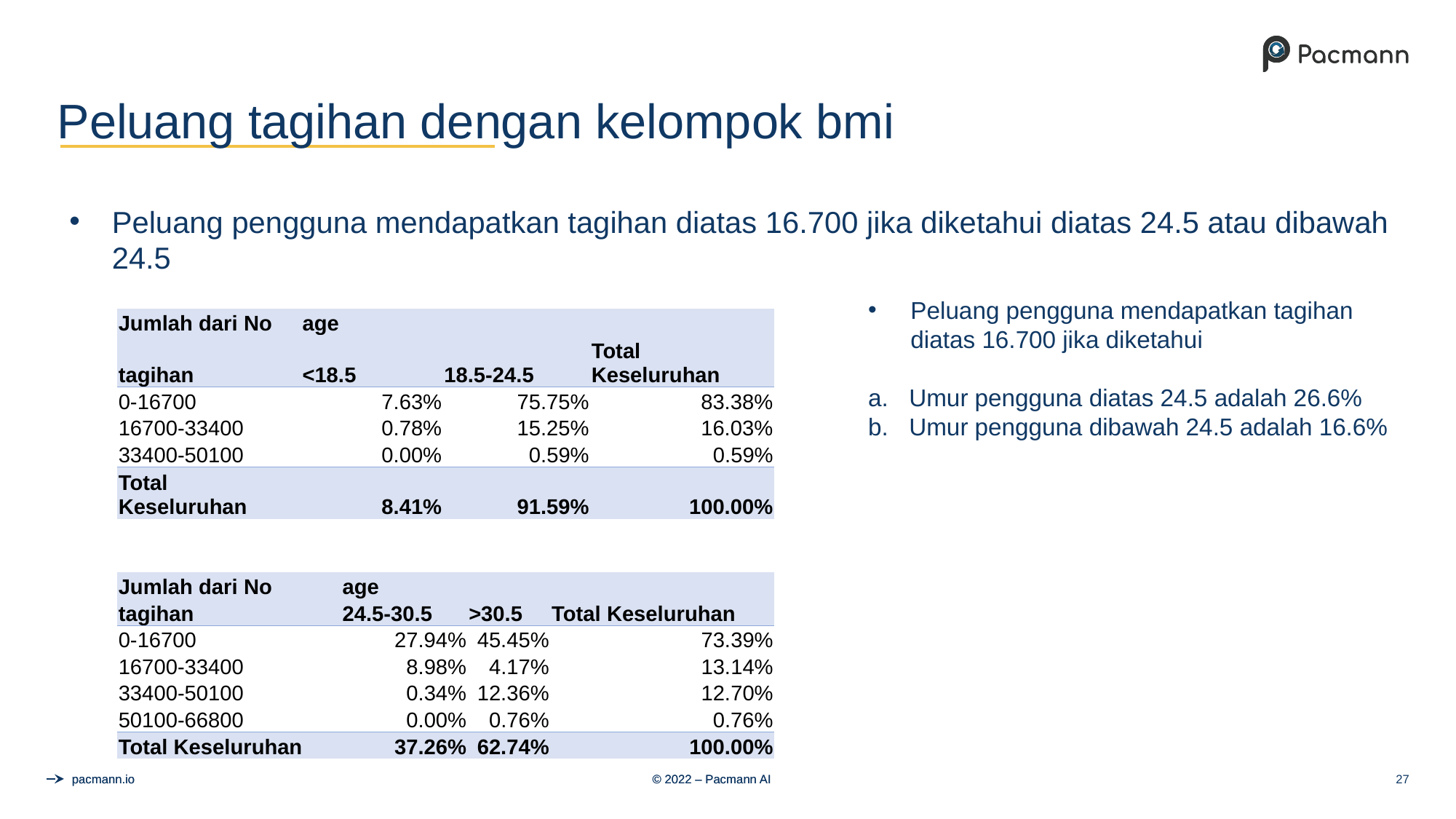

# Peluang tagihan dengan kelompok bmi
Peluang pengguna mendapatkan tagihan diatas 16.700 jika diketahui diatas 24.5 atau dibawah 24.5
Peluang pengguna mendapatkan tagihan diatas 16.700 jika diketahui

Umur pengguna diatas 24.5 adalah 26.6%
Umur pengguna dibawah 24.5 adalah 16.6%

| Jumlah dari No | age |  |  |
| --- | --- | --- | --- |
| tagihan | <18.5 | 18.5-24.5 | Total Keseluruhan |
| 0-16700 | 7.63% | 75.75% | 83.38% |
| 16700-33400 | 0.78% | 15.25% | 16.03% |
| 33400-50100 | 0.00% | 0.59% | 0.59% |
| Total Keseluruhan | 8.41% | 91.59% | 100.00% |
| Jumlah dari No | age |  |  |
| --- | --- | --- | --- |
| tagihan | 24.5-30.5 | >30.5 | Total Keseluruhan |
| 0-16700 | 27.94% | 45.45% | 73.39% |
| 16700-33400 | 8.98% | 4.17% | 13.14% |
| 33400-50100 | 0.34% | 12.36% | 12.70% |
| 50100-66800 | 0.00% | 0.76% | 0.76% |
| Total Keseluruhan | 37.26% | 62.74% | 100.00% |